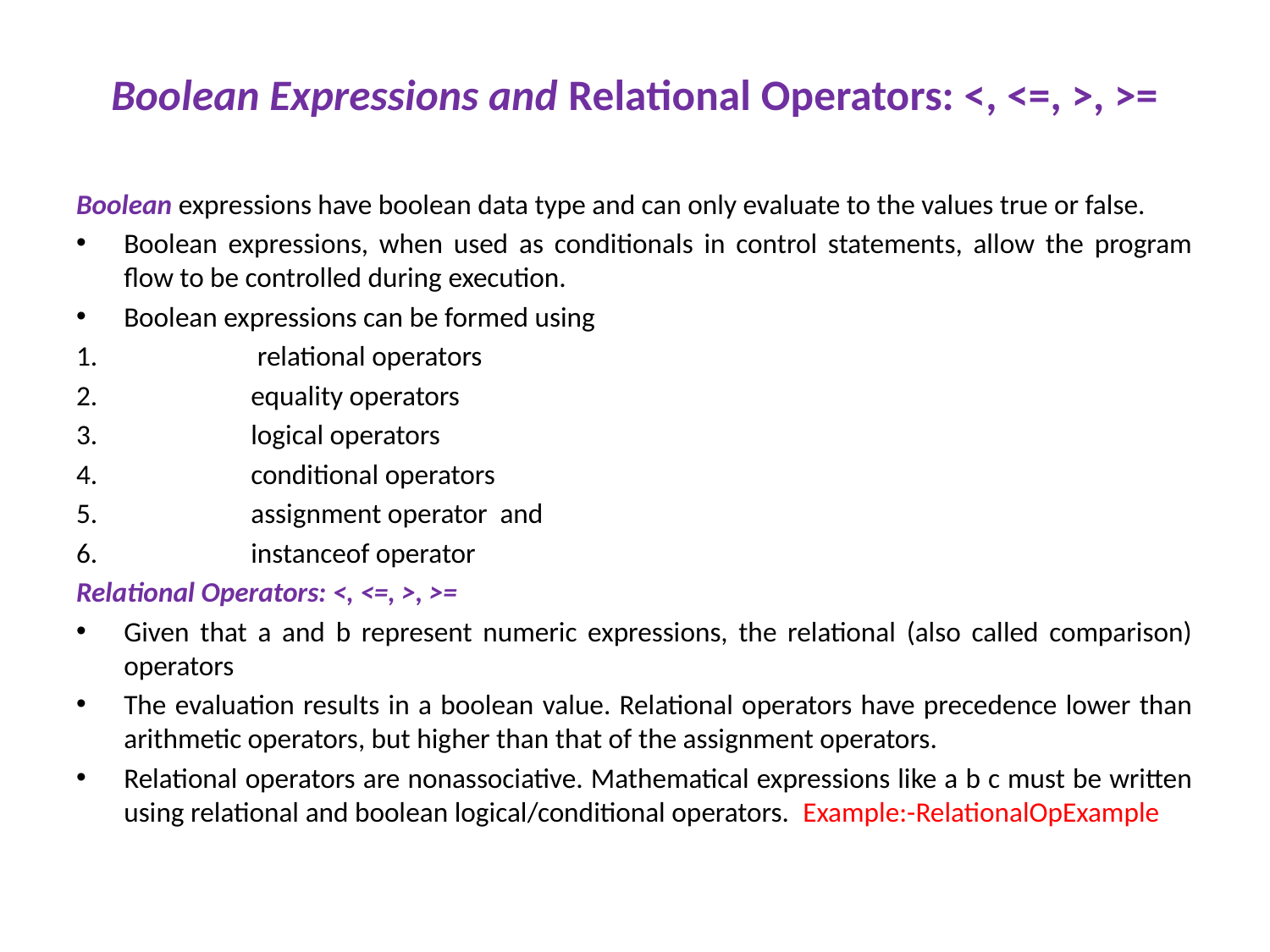

# Boolean Expressions and Relational Operators: <, <=, >, >=
Boolean expressions have boolean data type and can only evaluate to the values true or false.
Boolean expressions, when used as conditionals in control statements, allow the program flow to be controlled during execution.
Boolean expressions can be formed using
          	 relational operators
	equality operators
          	logical operators
	conditional operators
	assignment operator  and
	instanceof operator
Relational Operators: <, <=, >, >=
Given that a and b represent numeric expressions, the relational (also called comparison) operators
The evaluation results in a boolean value. Relational operators have precedence lower than arithmetic operators, but higher than that of the assignment operators.
Relational operators are nonassociative. Mathematical expressions like a b c must be written using relational and boolean logical/conditional operators.  Example:-RelationalOpExample